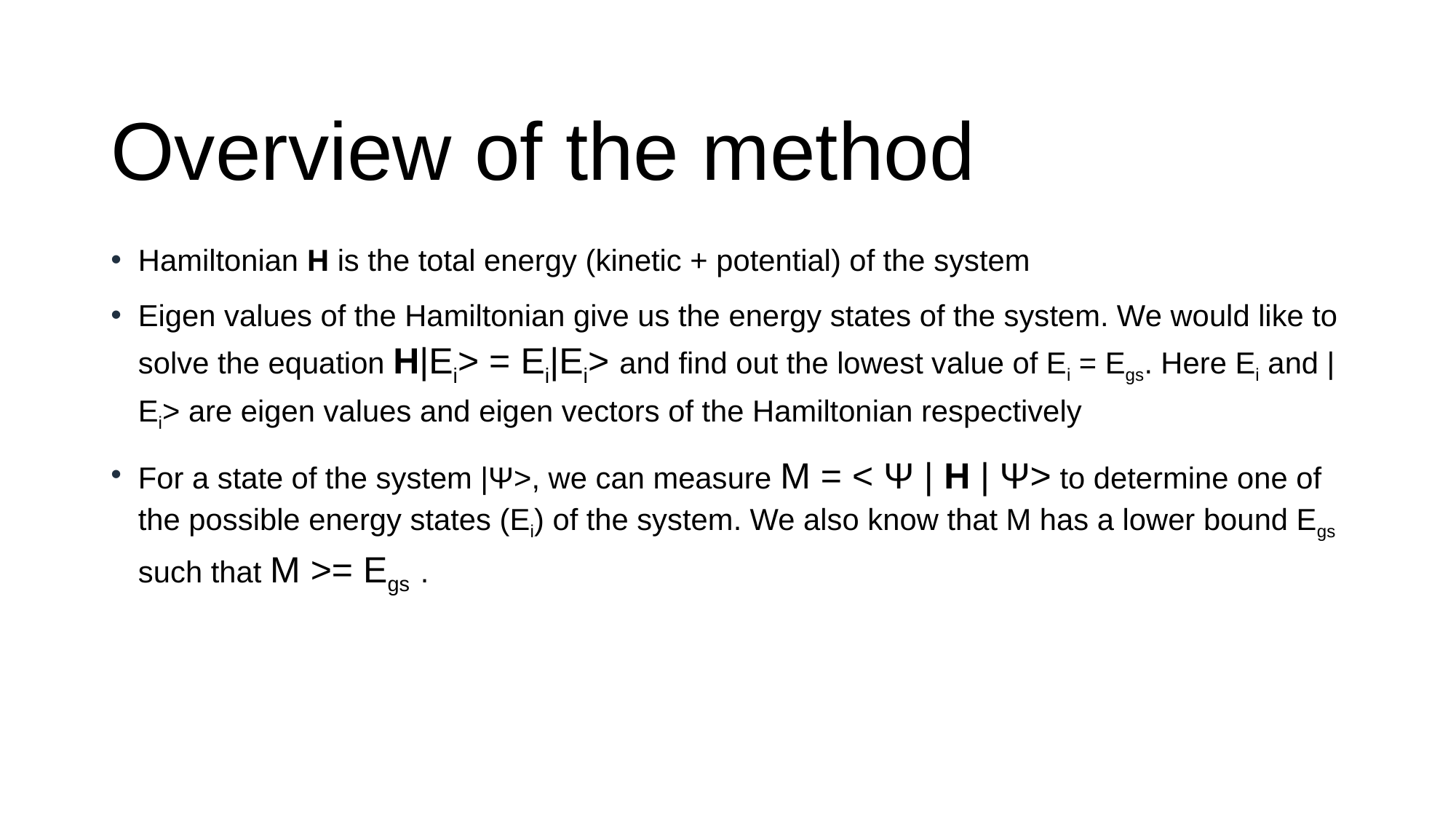

# Overview of the method
Hamiltonian H is the total energy (kinetic + potential) of the system
Eigen values of the Hamiltonian give us the energy states of the system. We would like to solve the equation H|Ei> = Ei|Ei> and find out the lowest value of Ei = Egs. Here Ei and |Ei> are eigen values and eigen vectors of the Hamiltonian respectively
For a state of the system |Ψ>, we can measure M = < Ψ | H | Ψ> to determine one of the possible energy states (Ei) of the system. We also know that M has a lower bound Egs such that M >= Egs  .